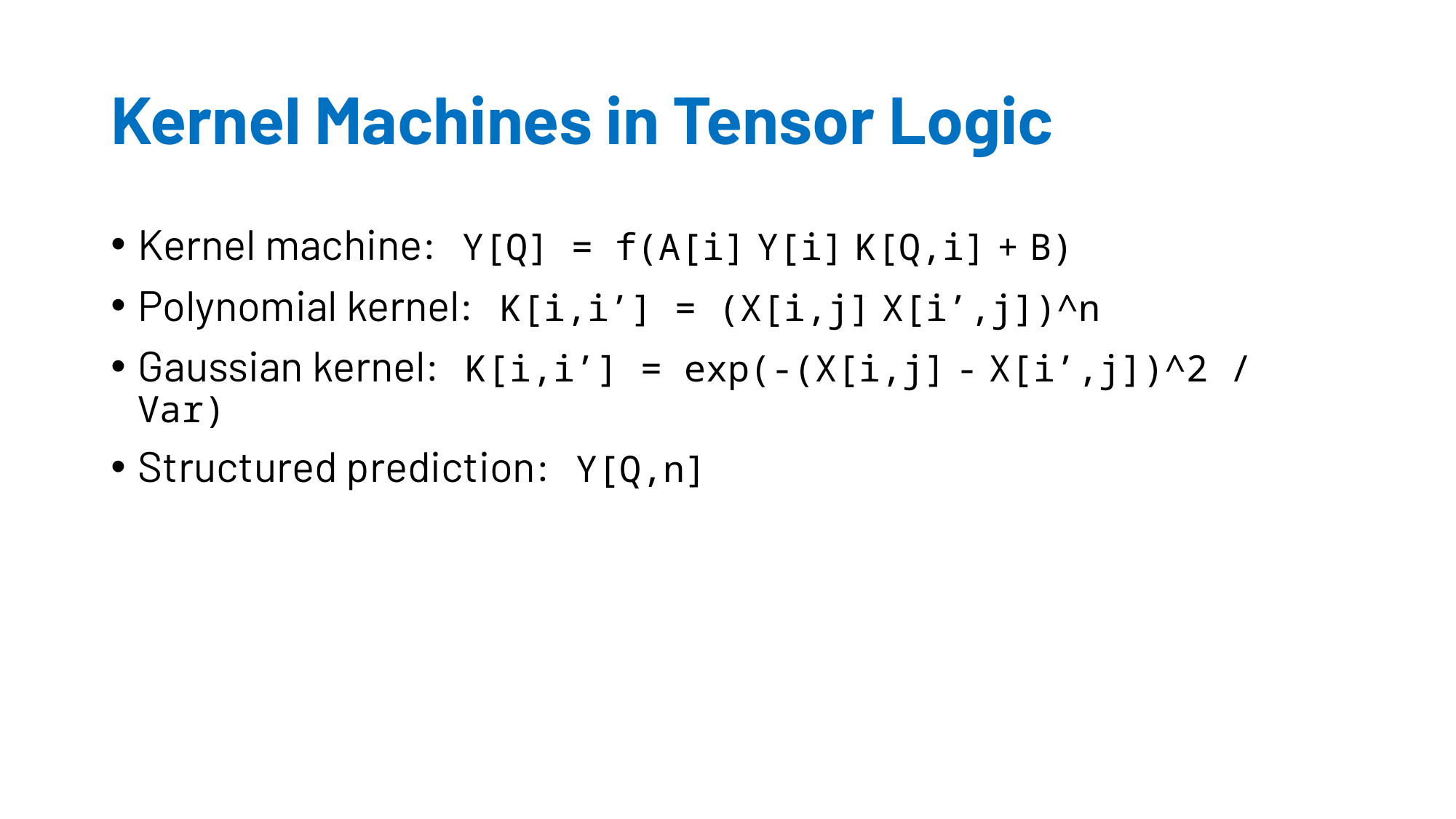

# Kernel Machines in Tensor Logic
Kernel machine:   Y[Q] = f(A[i] Y[i] K[Q,i] + B)
Polynomial kernel:   K[i,i’] = (X[i,j] X[i’,j])^n
Gaussian kernel:   K[i,i’] = exp(-(X[i,j] - X[i’,j])^2 / Var)
Structured prediction:   Y[Q,n]